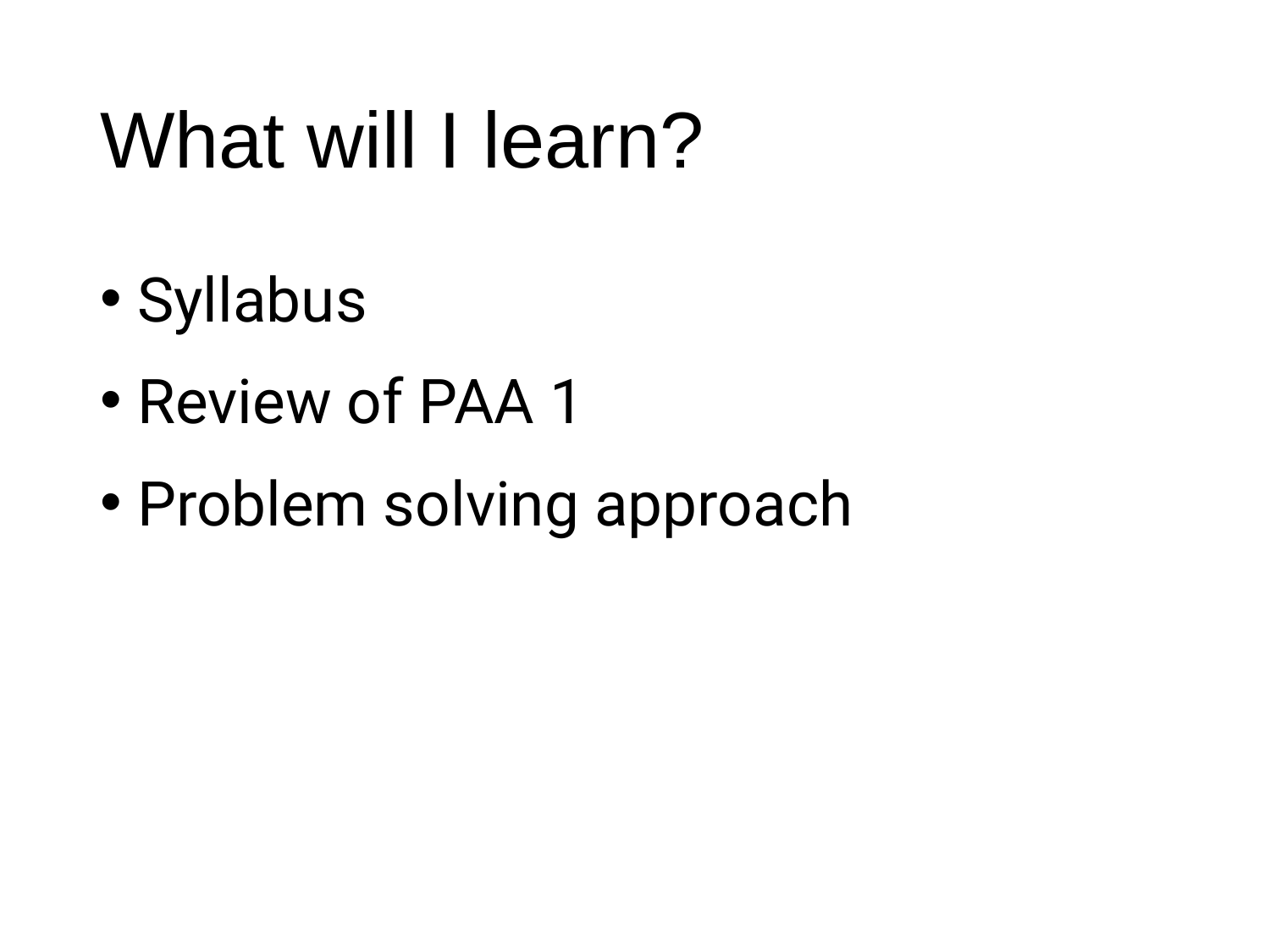

# What will I learn?
Syllabus
Review of PAA 1
Problem solving approach